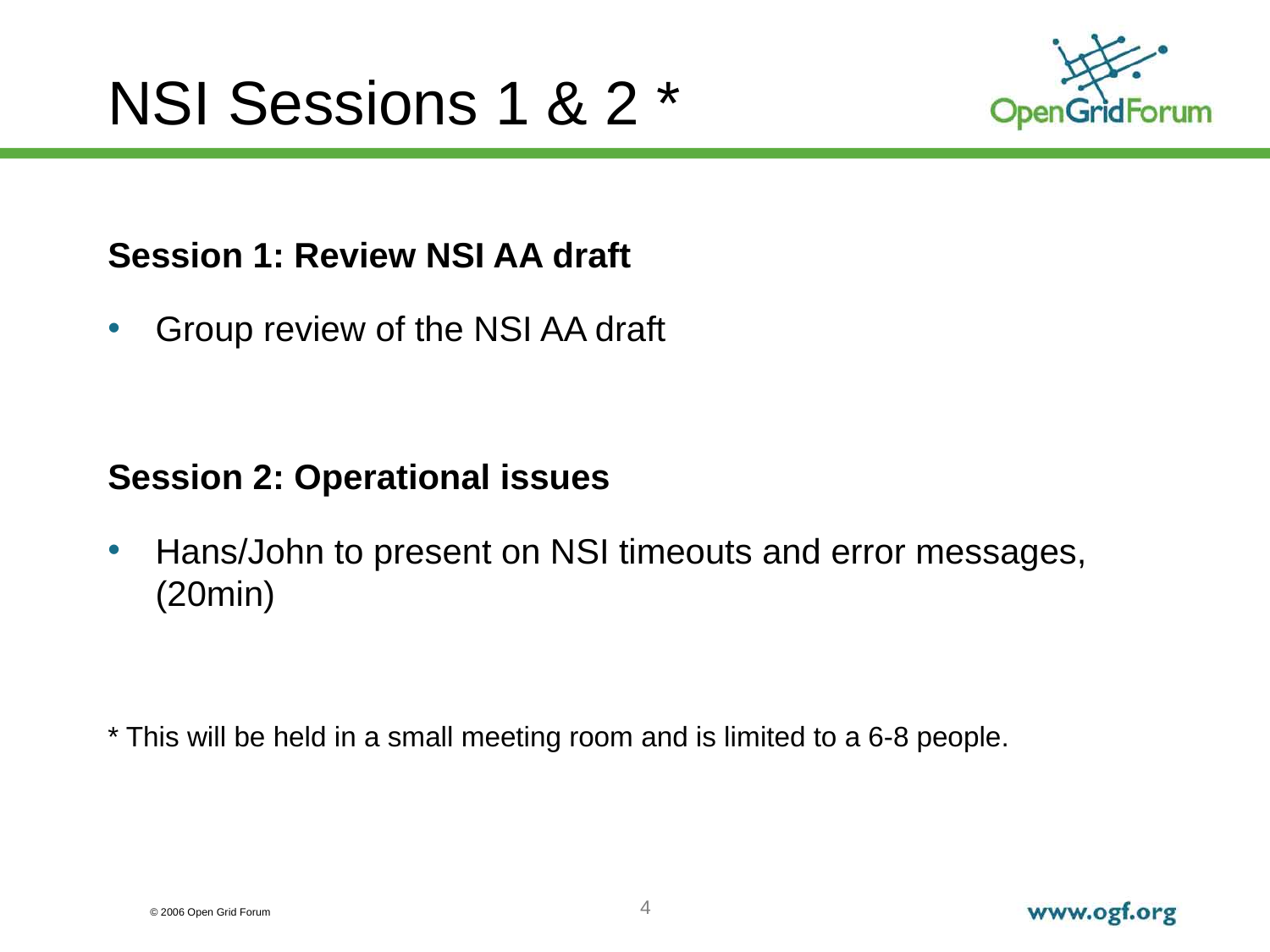

NSI Sessions 1 & 2 *
Session 1: Review NSI AA draft
Group review of the NSI AA draft

Session 2: Operational issues
Hans/John to present on NSI timeouts and error messages, (20min)

* This will be held in a small meeting room and is limited to a 6-8 people.

 (30 min)
John to present summary of routing policy use cases. (30 min)

4